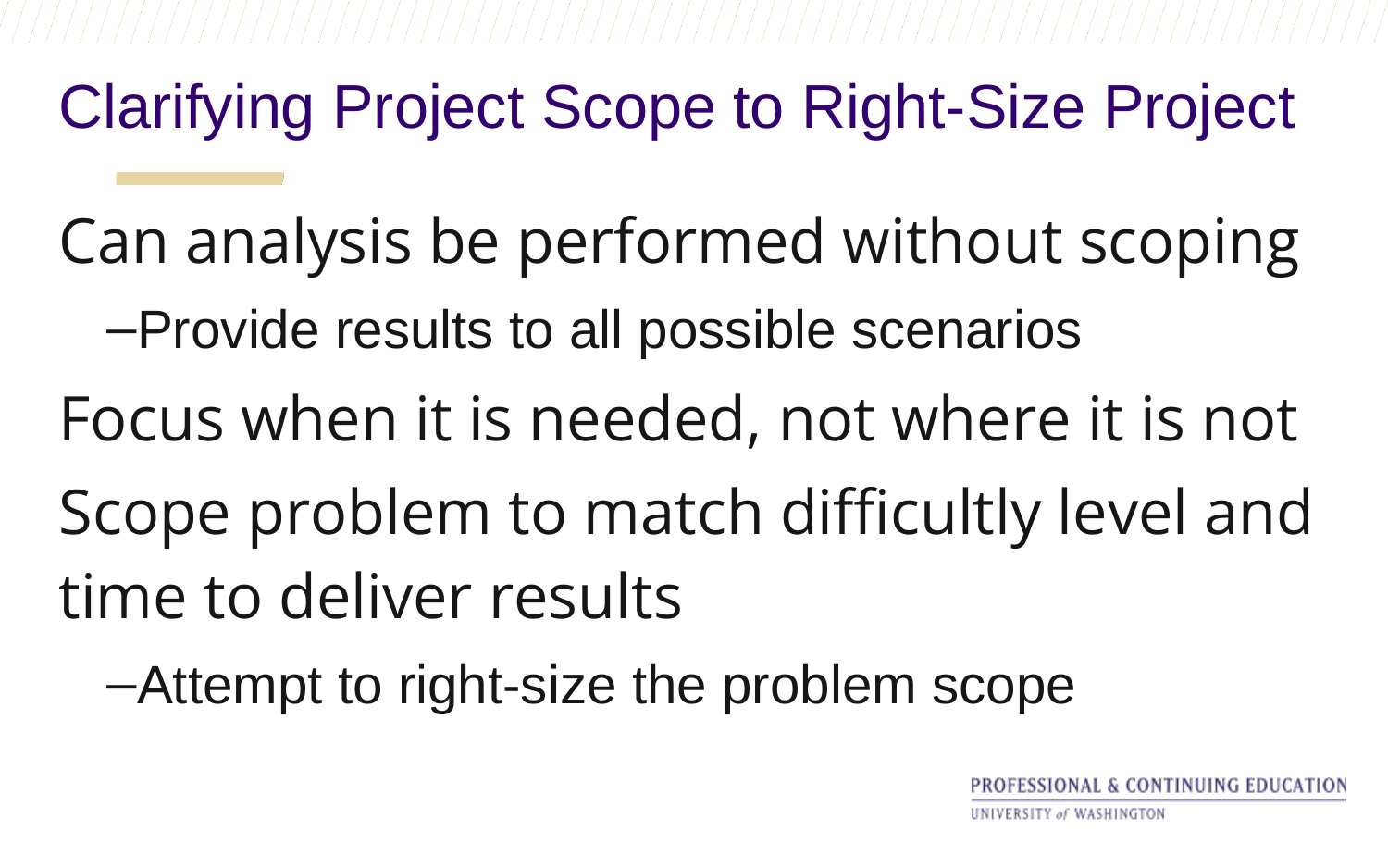

Clarifying Project Scope to Right-Size Project
Can analysis be performed without scoping
Provide results to all possible scenarios
Focus when it is needed, not where it is not
Scope problem to match difficultly level and time to deliver results
Attempt to right-size the problem scope